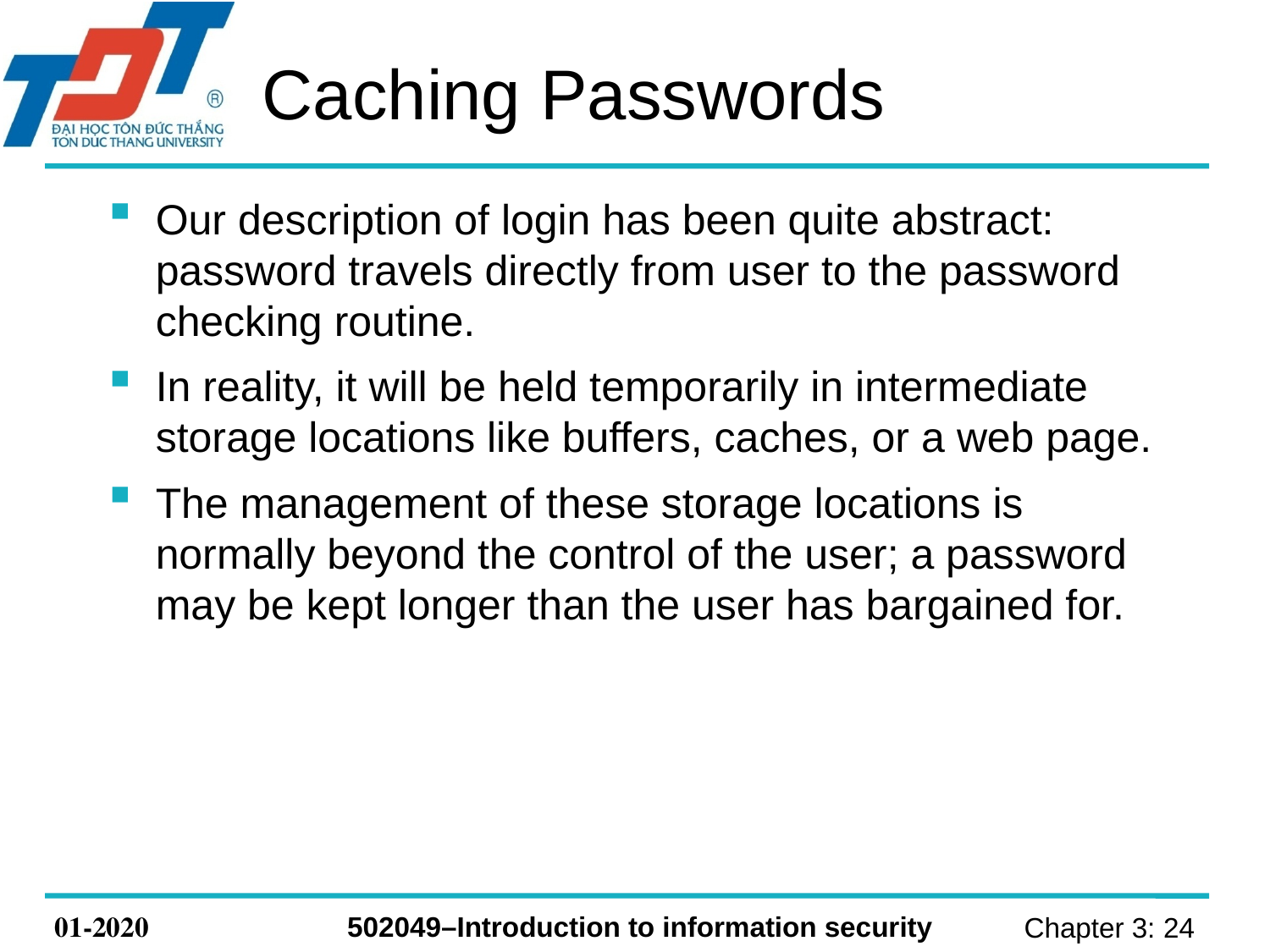

# Caching Passwords
Our description of login has been quite abstract: password travels directly from user to the password checking routine.
In reality, it will be held temporarily in intermediate storage locations like buffers, caches, or a web page.
The management of these storage locations is normally beyond the control of the user; a password may be kept longer than the user has bargained for.